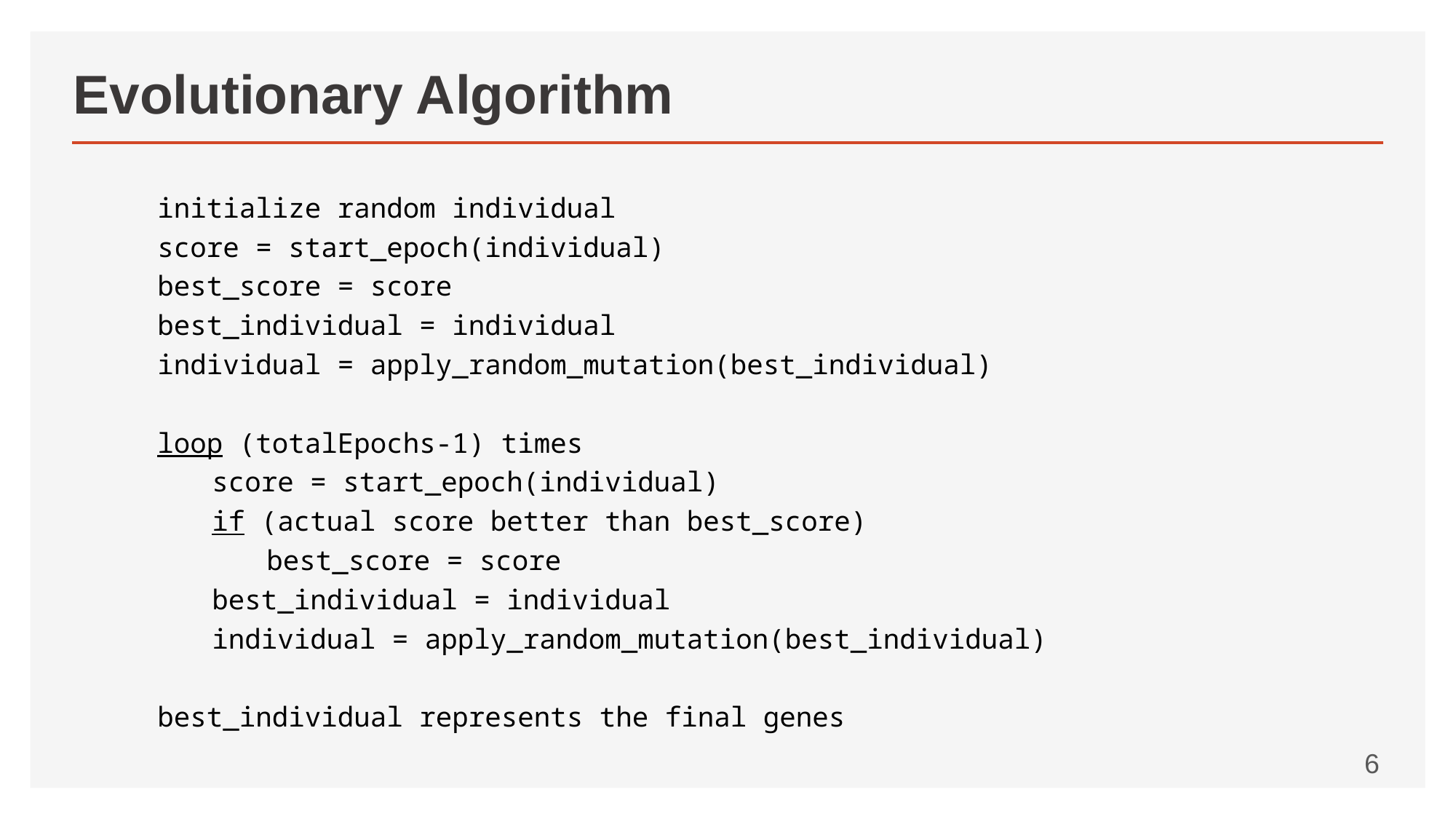

# Evolutionary Algorithm
initialize random individual
score = start_epoch(individual)
best_score = score
best_individual = individual
individual = apply_random_mutation(best_individual)

loop (totalEpochs-1) times
score = start_epoch(individual)
if (actual score better than best_score)
best_score = score
best_individual = individual
individual = apply_random_mutation(best_individual)

best_individual represents the final genes
6